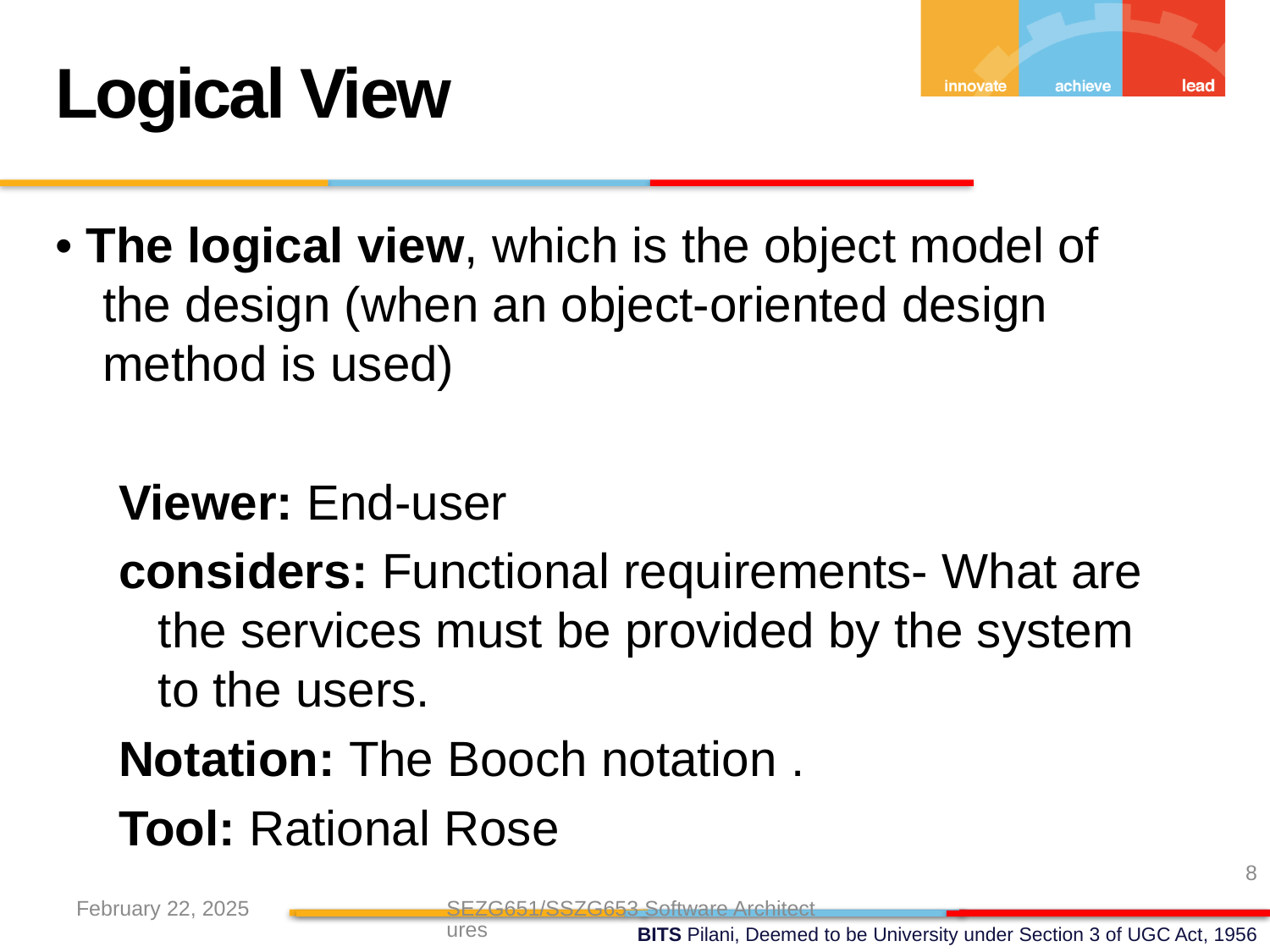

Logical View
• The logical view, which is the object model of the design (when an object-oriented design method is used)

Viewer: End-user
considers: Functional requirements- What are the services must be provided by the system to the users.
Notation: The Booch notation .
Tool: Rational Rose
8
February 22, 2025
SEZG651/SSZG653 Software Architectures